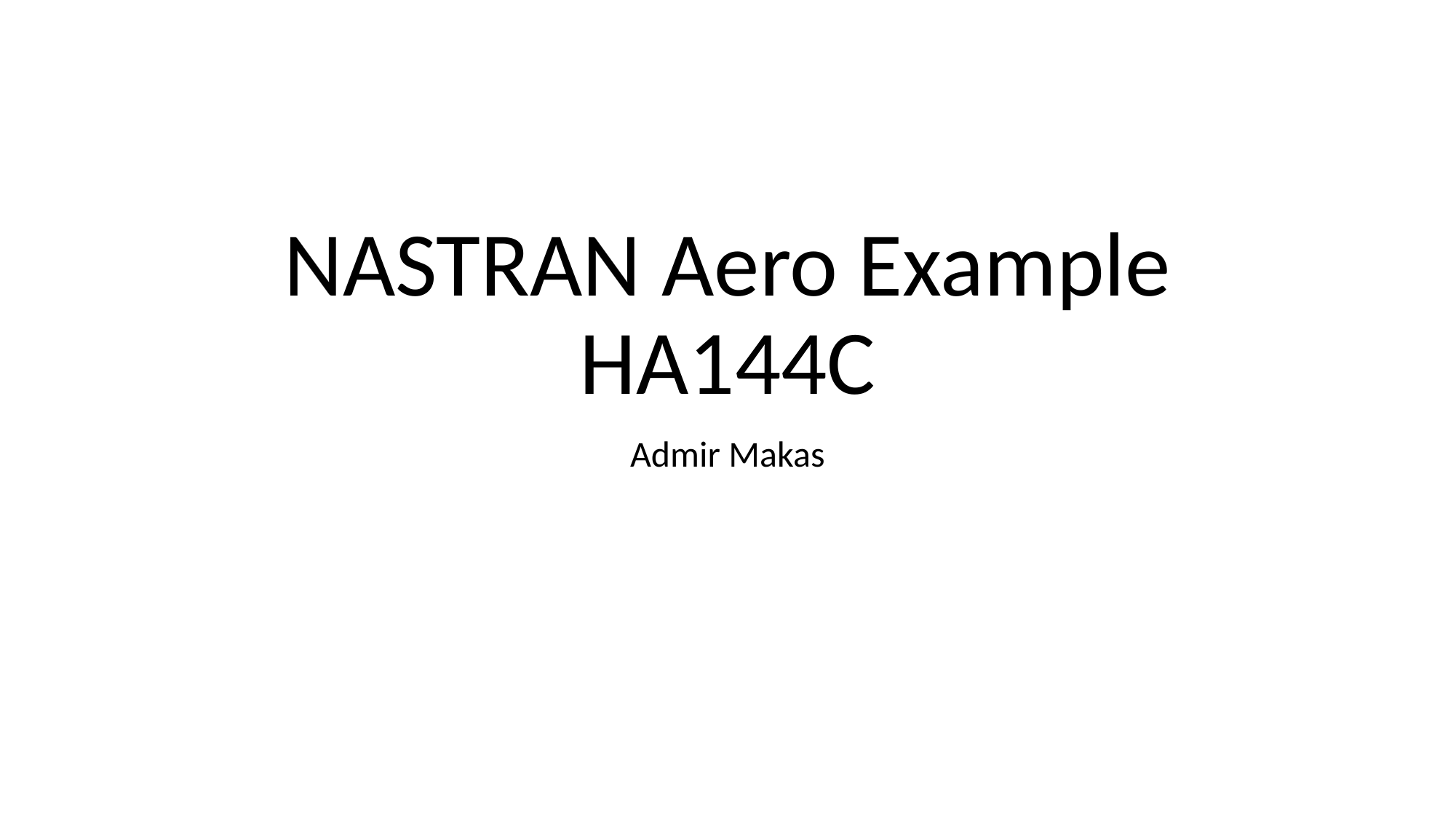

# NASTRAN Aero Example HA144C
Admir Makas